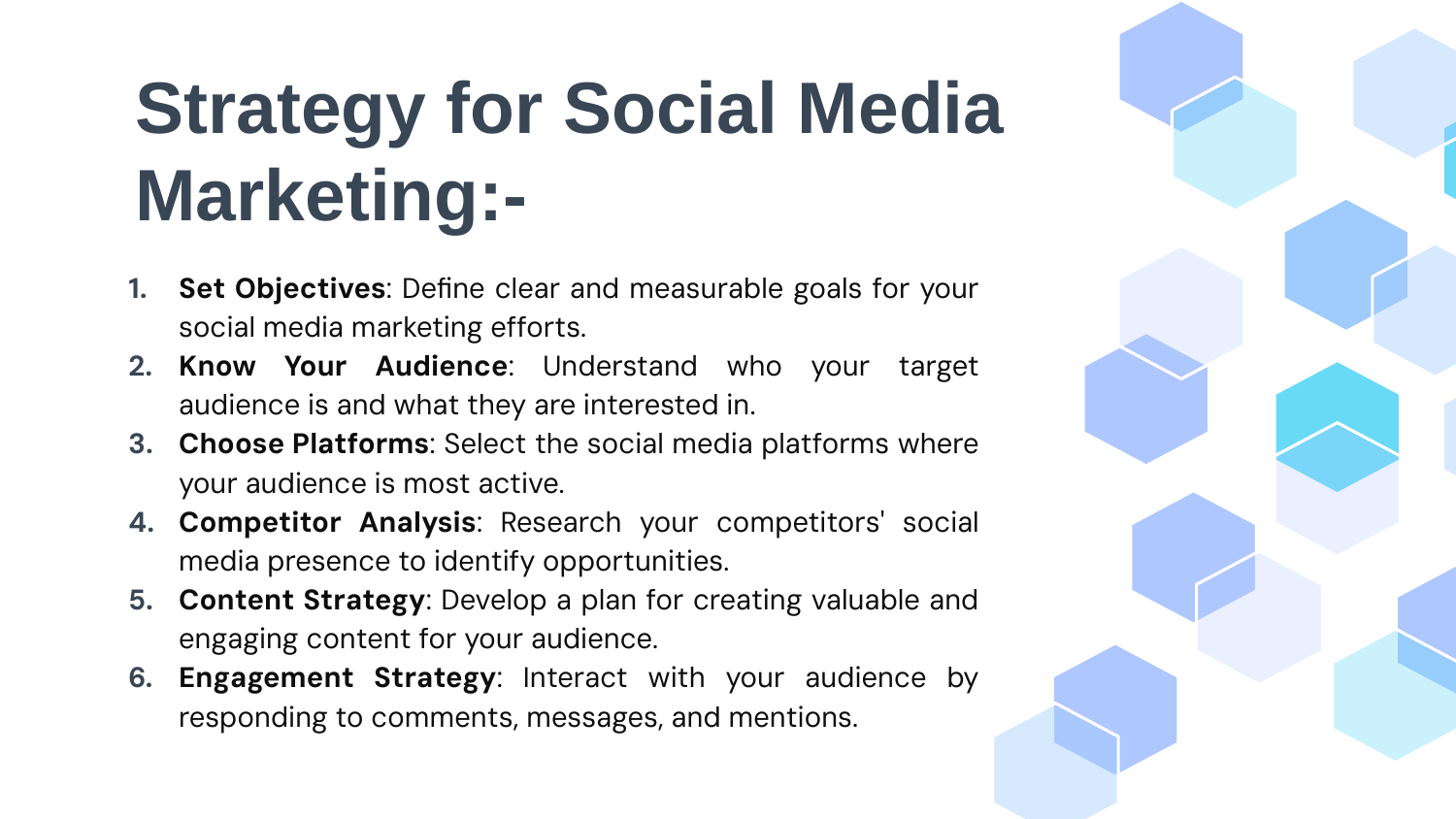

# Strategy for Social Media Marketing:-
Set Objectives: Define clear and measurable goals for your social media marketing efforts.
Know Your Audience: Understand who your target audience is and what they are interested in.
Choose Platforms: Select the social media platforms where your audience is most active.
Competitor Analysis: Research your competitors' social media presence to identify opportunities.
Content Strategy: Develop a plan for creating valuable and engaging content for your audience.
Engagement Strategy: Interact with your audience by responding to comments, messages, and mentions.